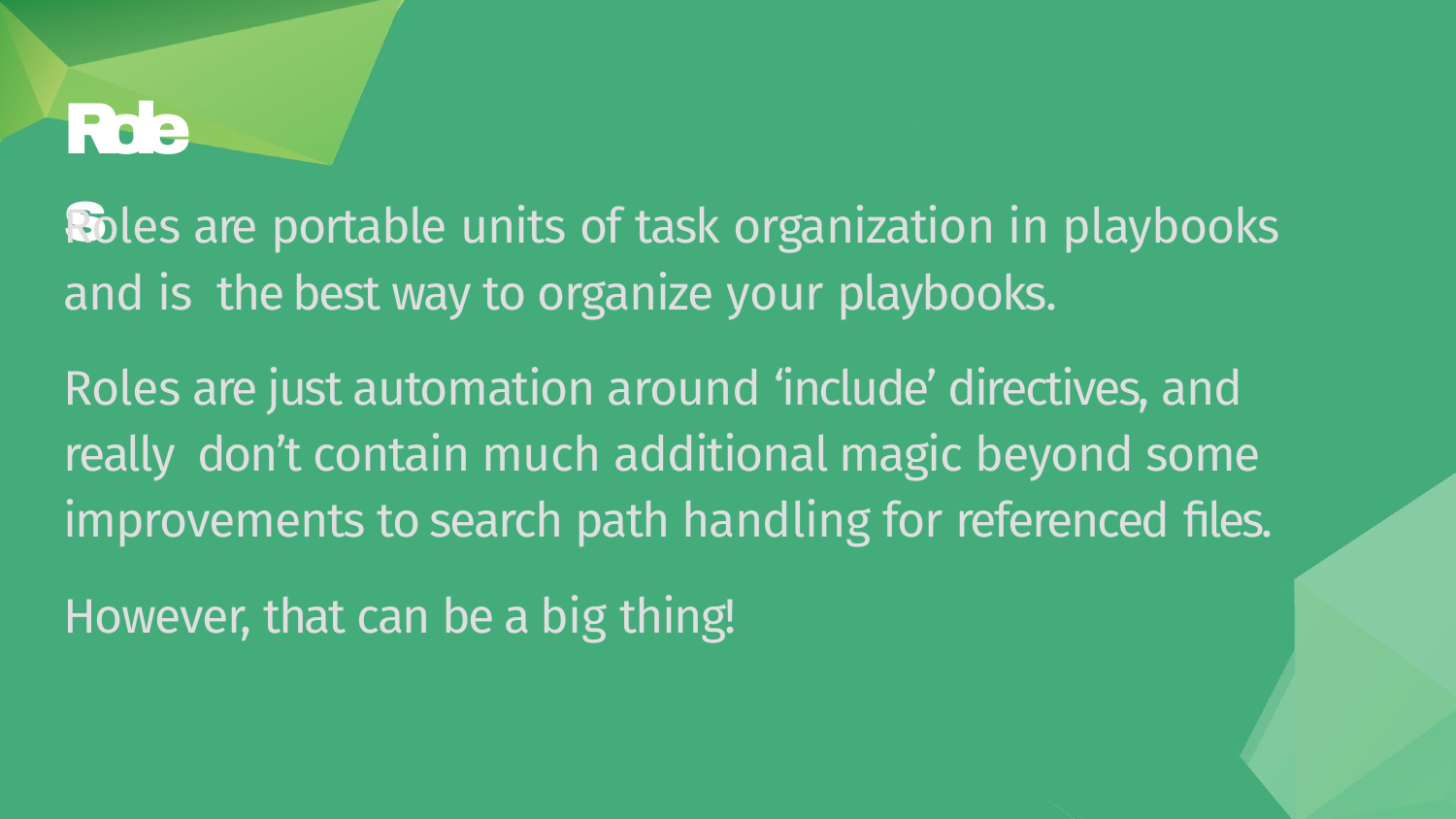

# Roles
Roles are portable units of task organization in playbooks and is  the best way to organize your playbooks.
Roles are just automation around ‘include’ directives, and really  don’t contain much additional magic beyond some  improvements to search path handling for referenced files.
However, that can be a big thing!